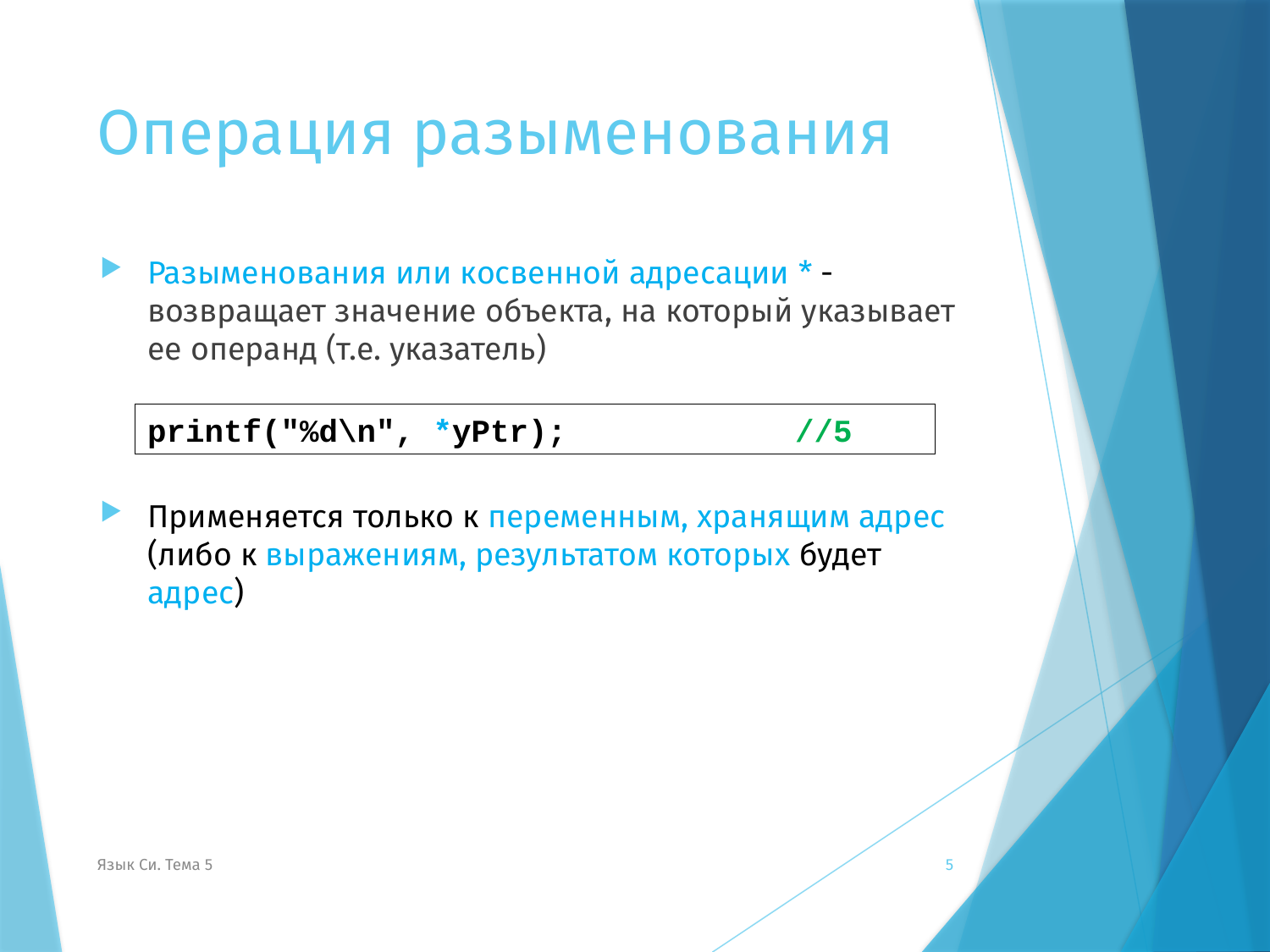

# Операция разыменования
Разыменования или косвенной адресации * - возвращает значение объекта, на который указывает ее операнд (т.е. указатель)

Применяется только к переменным, хранящим адрес (либо к выражениям, результатом которых будет адрес)
printf("%d\n", *yPtr);            //5
Язык Си. Тема 5
5